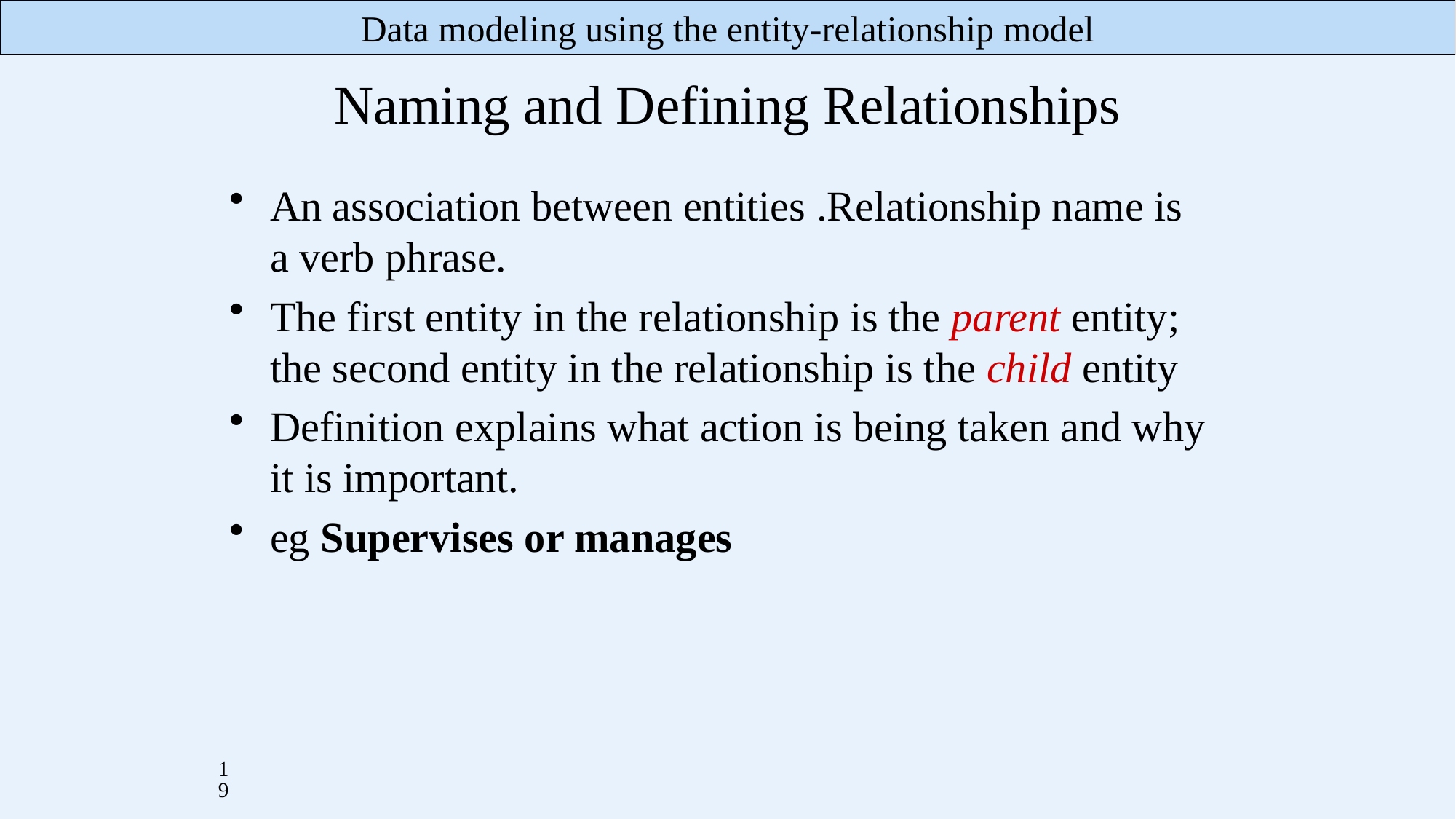

# Naming and Defining Relationships
An association between entities .Relationship name is a verb phrase.
The first entity in the relationship is the parent entity; the second entity in the relationship is the child entity
Definition explains what action is being taken and why it is important.
eg Supervises or manages

19